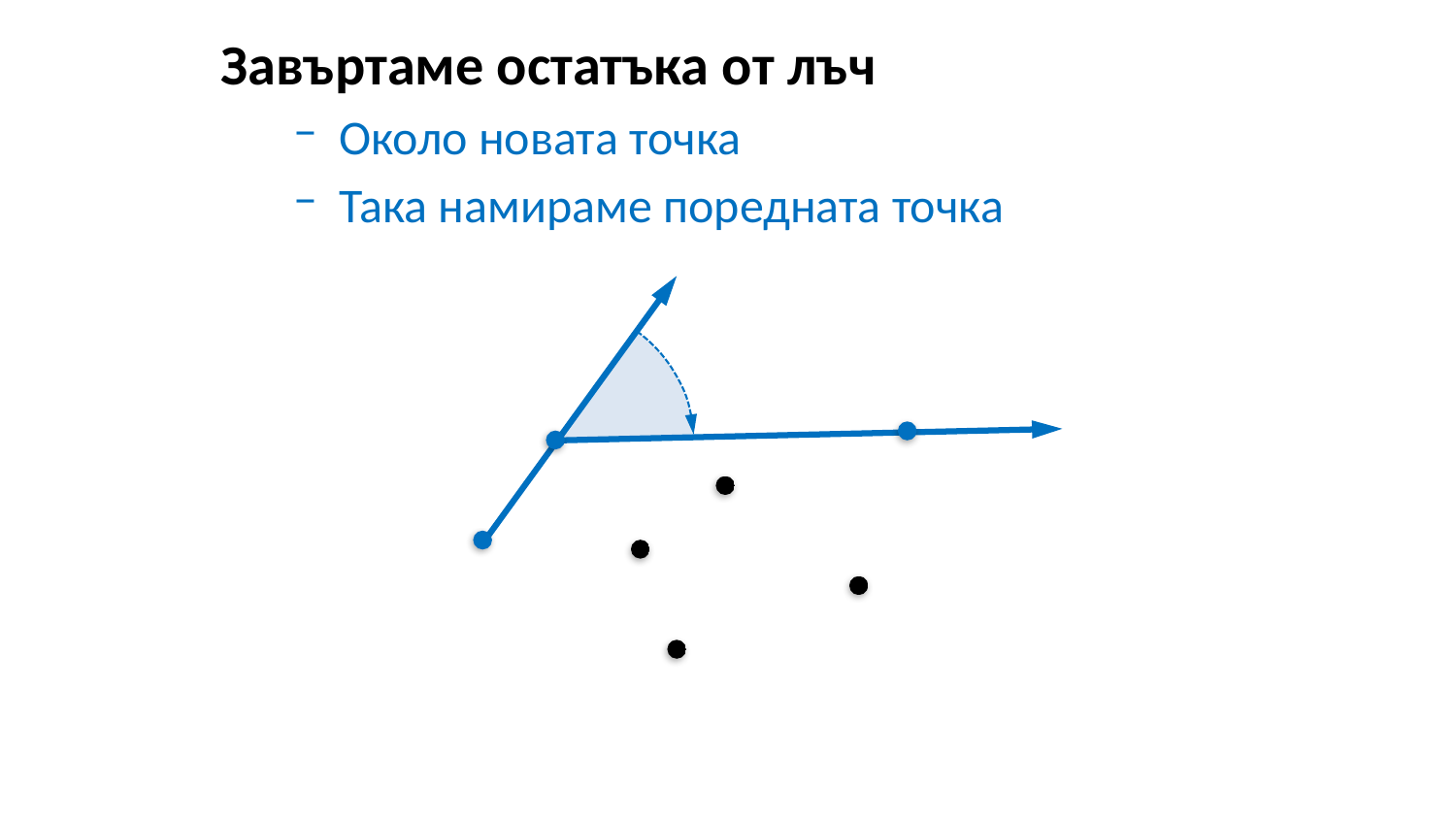

Завъртаме остатъка от лъч
Около новата точка
Така намираме поредната точка